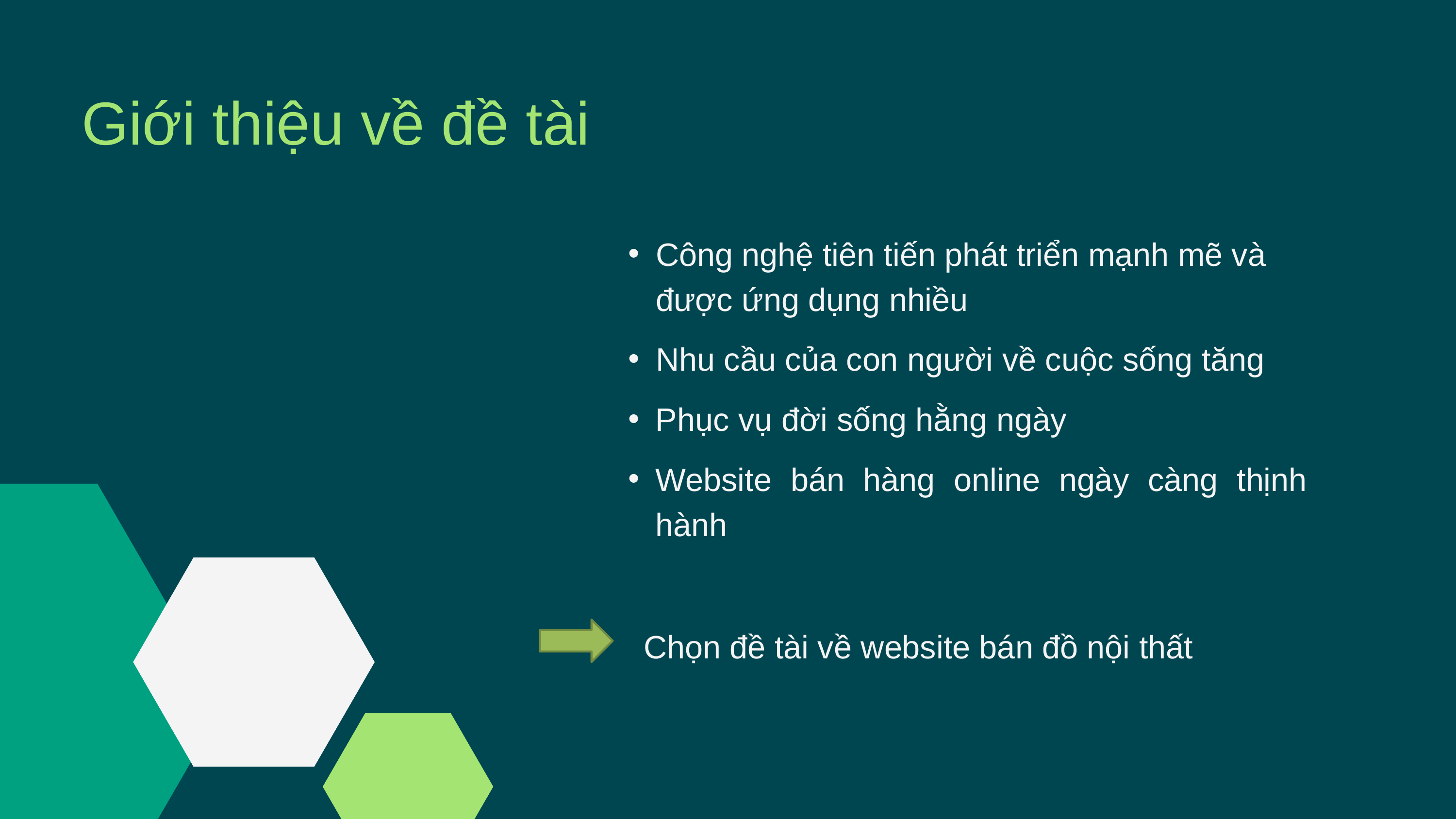

Giới thiệu về đề tài

Công nghệ tiên tiến phát triển mạnh mẽ và được ứng dụng nhiều
Nhu cầu của con người về cuộc sống tăng
Phục vụ đời sống hằng ngày
Website bán hàng online ngày càng thịnh hành

Chọn đề tài về website bán đồ nội thất